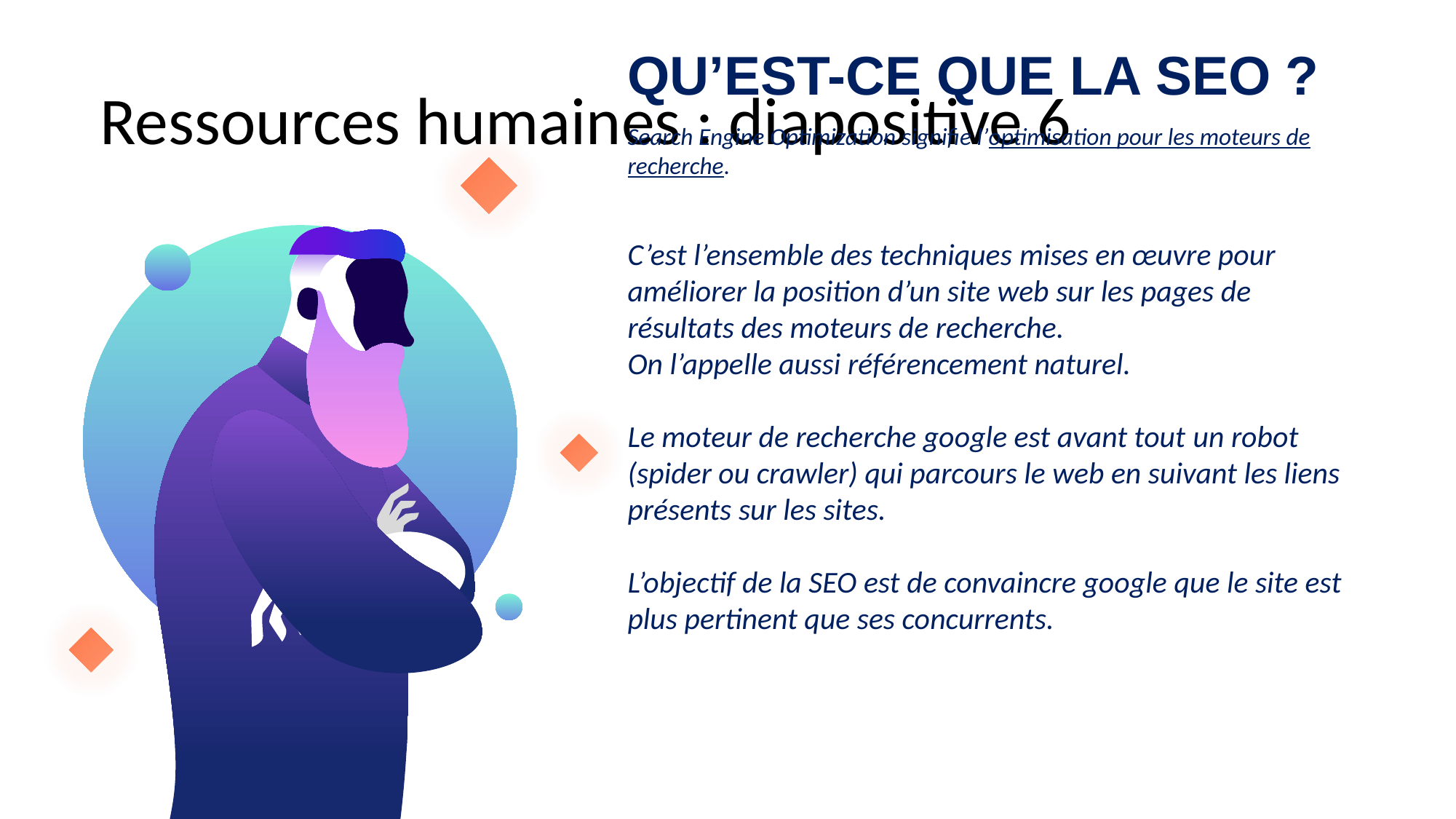

# Ressources humaines : diapositive 6
QU’EST-CE QUE LA SEO ?
Search Engine Optimization signifie l’optimisation pour les moteurs de recherche.

C’est l’ensemble des techniques mises en œuvre pour améliorer la position d’un site web sur les pages de résultats des moteurs de recherche.
On l’appelle aussi référencement naturel.

Le moteur de recherche google est avant tout un robot (spider ou crawler) qui parcours le web en suivant les liens présents sur les sites.

L’objectif de la SEO est de convaincre google que le site est plus pertinent que ses concurrents.